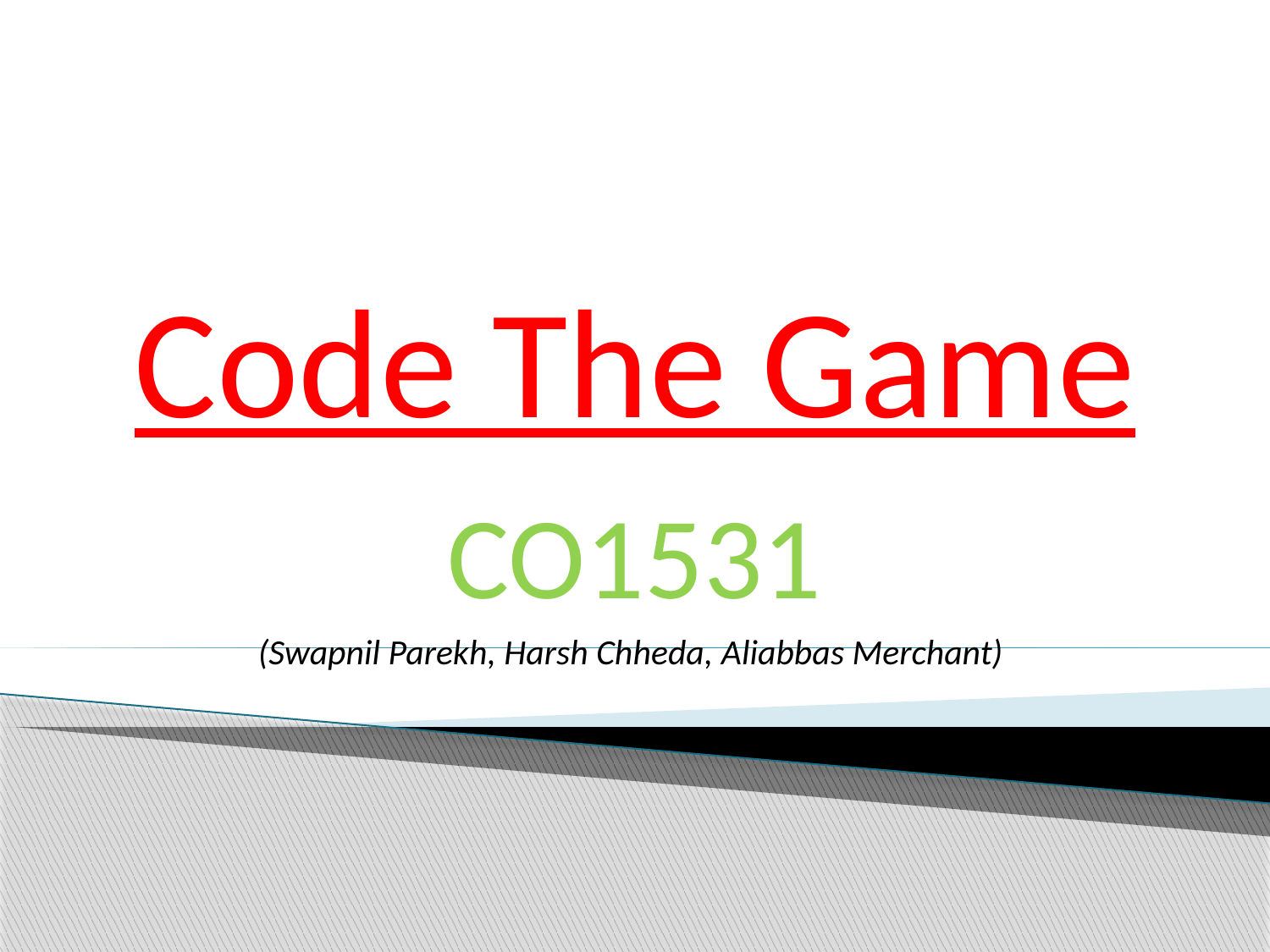

# Code The Game
CO1531
(Swapnil Parekh, Harsh Chheda, Aliabbas Merchant)